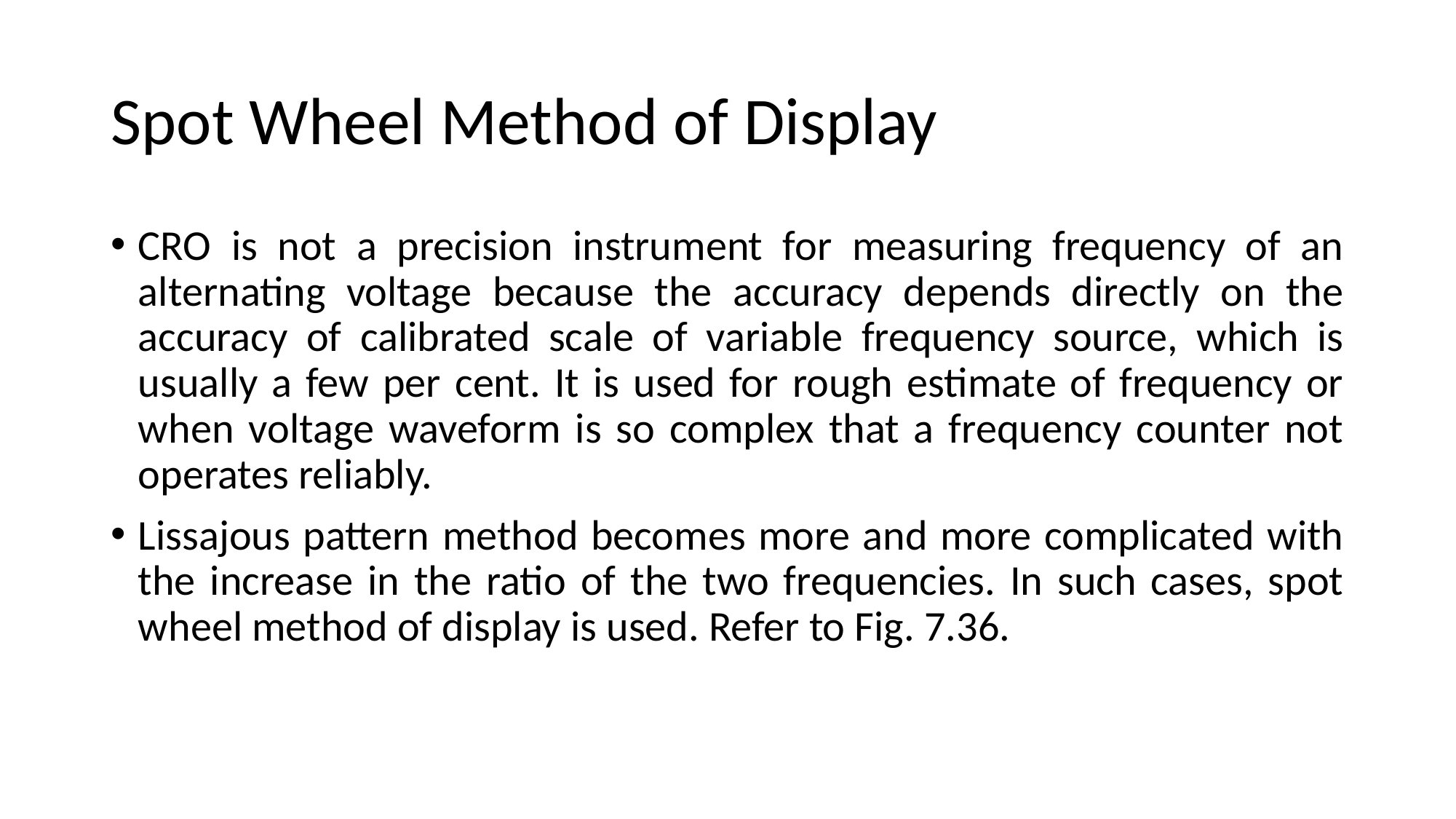

# Spot Wheel Method of Display
CRO is not a precision instrument for measuring frequency of an alternating voltage because the accuracy depends directly on the accuracy of calibrated scale of variable frequency source, which is usually a few per cent. It is used for rough estimate of frequency or when voltage waveform is so complex that a frequency counter not operates reliably.
Lissajous pattern method becomes more and more complicated with the increase in the ratio of the two frequencies. In such cases, spot wheel method of display is used. Refer to Fig. 7.36.